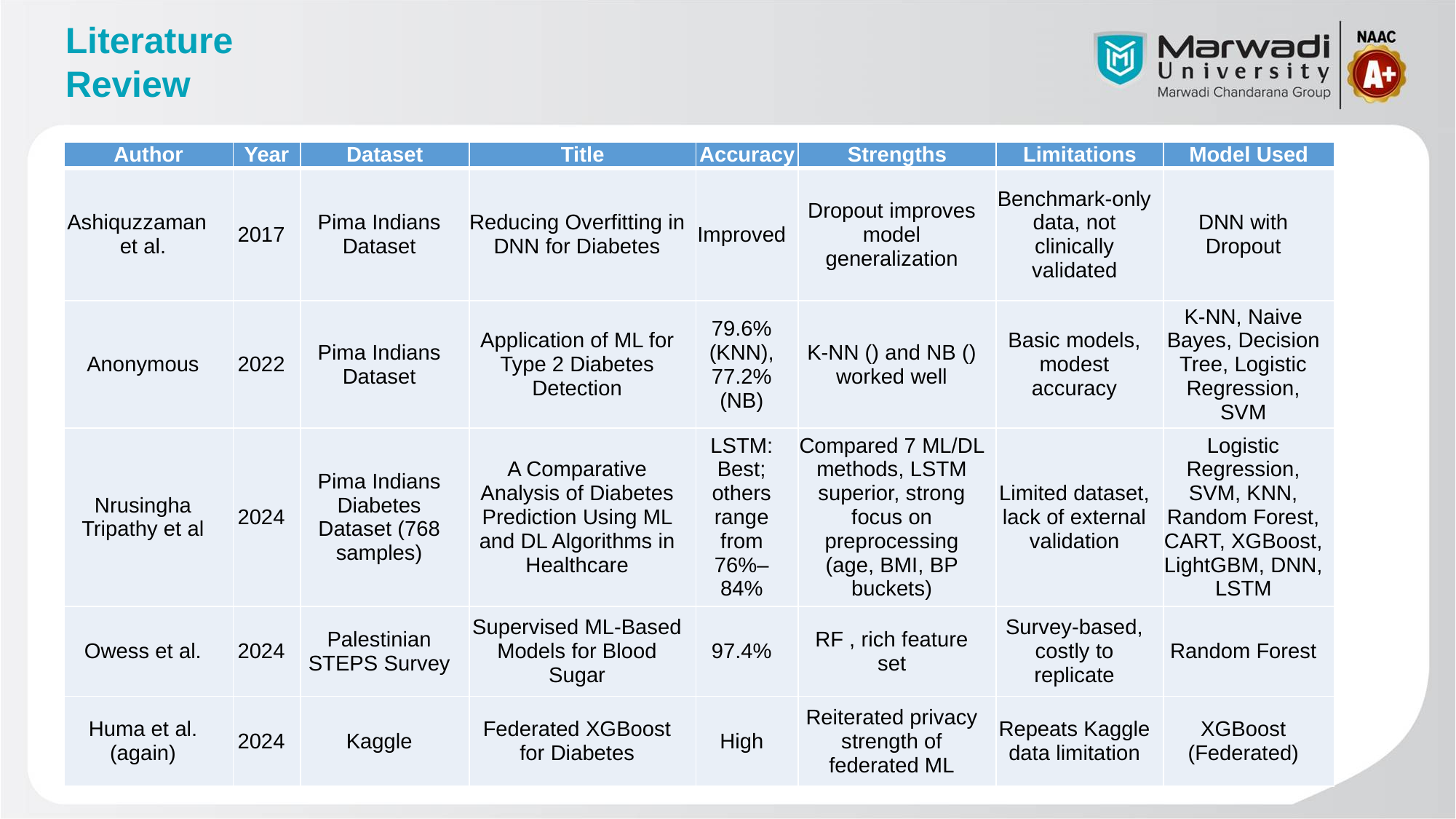

# Literature Review
| Author | Year | Dataset | Title | Accuracy | Strengths | Limitations | Model Used |
| --- | --- | --- | --- | --- | --- | --- | --- |
| Ashiquzzaman et al. | 2017 | Pima Indians Dataset | Reducing Overfitting in DNN for Diabetes | Improved | Dropout improves model generalization | Benchmark-only data, not clinically validated | DNN with Dropout |
| Anonymous | 2022 | Pima Indians Dataset | Application of ML for Type 2 Diabetes Detection | 79.6% (KNN), 77.2% (NB) | K-NN () and NB () worked well | Basic models, modest accuracy | K-NN, Naive Bayes, Decision Tree, Logistic Regression, SVM |
| Nrusingha Tripathy et al | 2024 | Pima Indians Diabetes Dataset (768 samples) | A Comparative Analysis of Diabetes Prediction Using ML and DL Algorithms in Healthcare | LSTM: Best; others range from 76%–84% | Compared 7 ML/DL methods, LSTM superior, strong focus on preprocessing (age, BMI, BP buckets) | Limited dataset, lack of external validation | Logistic Regression, SVM, KNN, Random Forest, CART, XGBoost, LightGBM, DNN, LSTM |
| Owess et al. | 2024 | Palestinian STEPS Survey | Supervised ML-Based Models for Blood Sugar | 97.4% | RF , rich feature set | Survey-based, costly to replicate | Random Forest |
| Huma et al. (again) | 2024 | Kaggle | Federated XGBoost for Diabetes | High | Reiterated privacy strength of federated ML | Repeats Kaggle data limitation | XGBoost (Federated) |